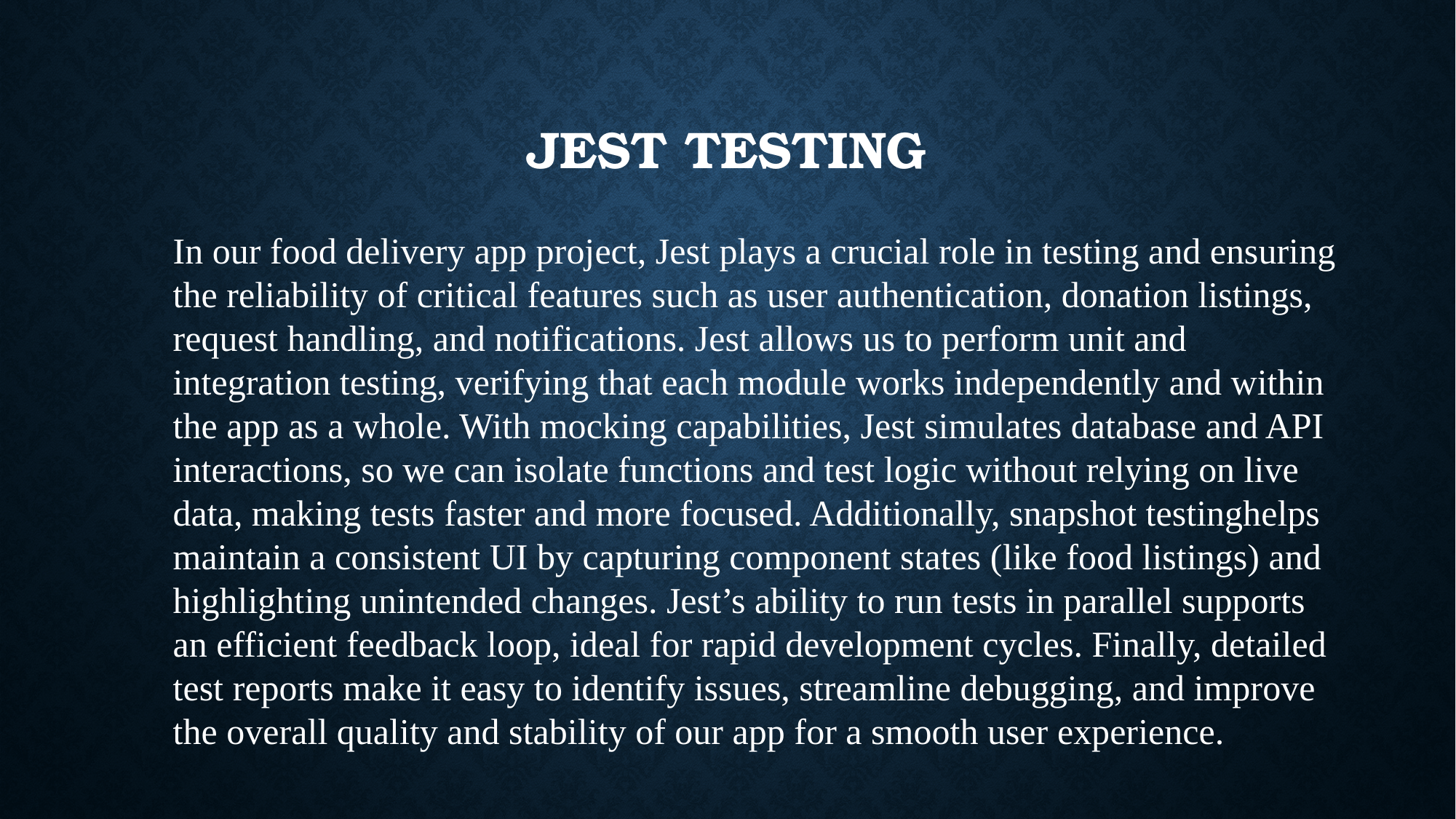

# JEST TESTING

In our food delivery app project, Jest plays a crucial role in testing and ensuring the reliability of critical features such as user authentication, donation listings, request handling, and notifications. Jest allows us to perform unit and integration testing, verifying that each module works independently and within the app as a whole. With mocking capabilities, Jest simulates database and API interactions, so we can isolate functions and test logic without relying on live data, making tests faster and more focused. Additionally, snapshot testinghelps maintain a consistent UI by capturing component states (like food listings) and highlighting unintended changes. Jest’s ability to run tests in parallel supports an efficient feedback loop, ideal for rapid development cycles. Finally, detailed test reports make it easy to identify issues, streamline debugging, and improve the overall quality and stability of our app for a smooth user experience.